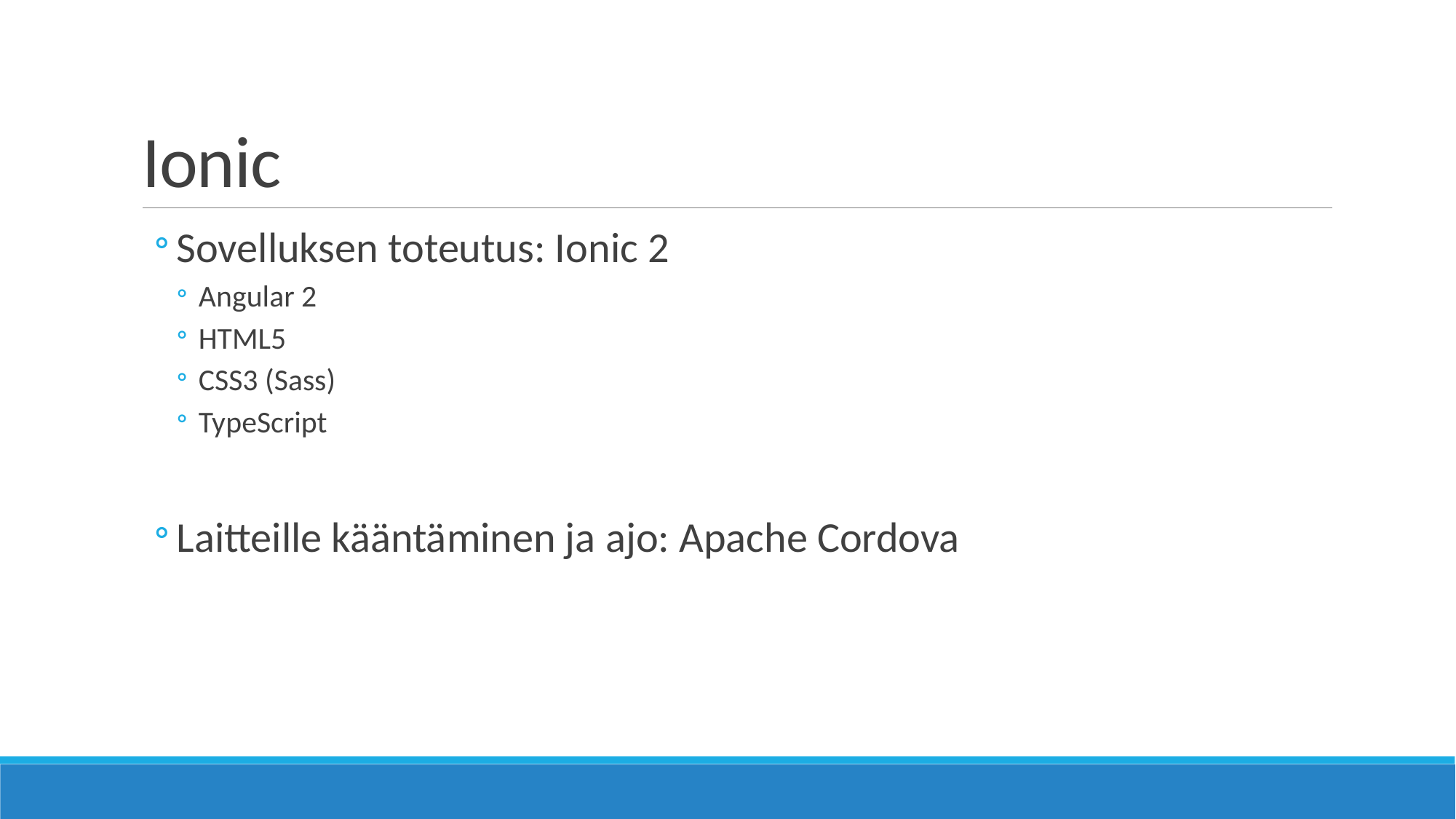

# Ionic
Sovelluksen toteutus: Ionic 2
Angular 2
HTML5
CSS3 (Sass)
TypeScript

Laitteille kääntäminen ja ajo: Apache Cordova